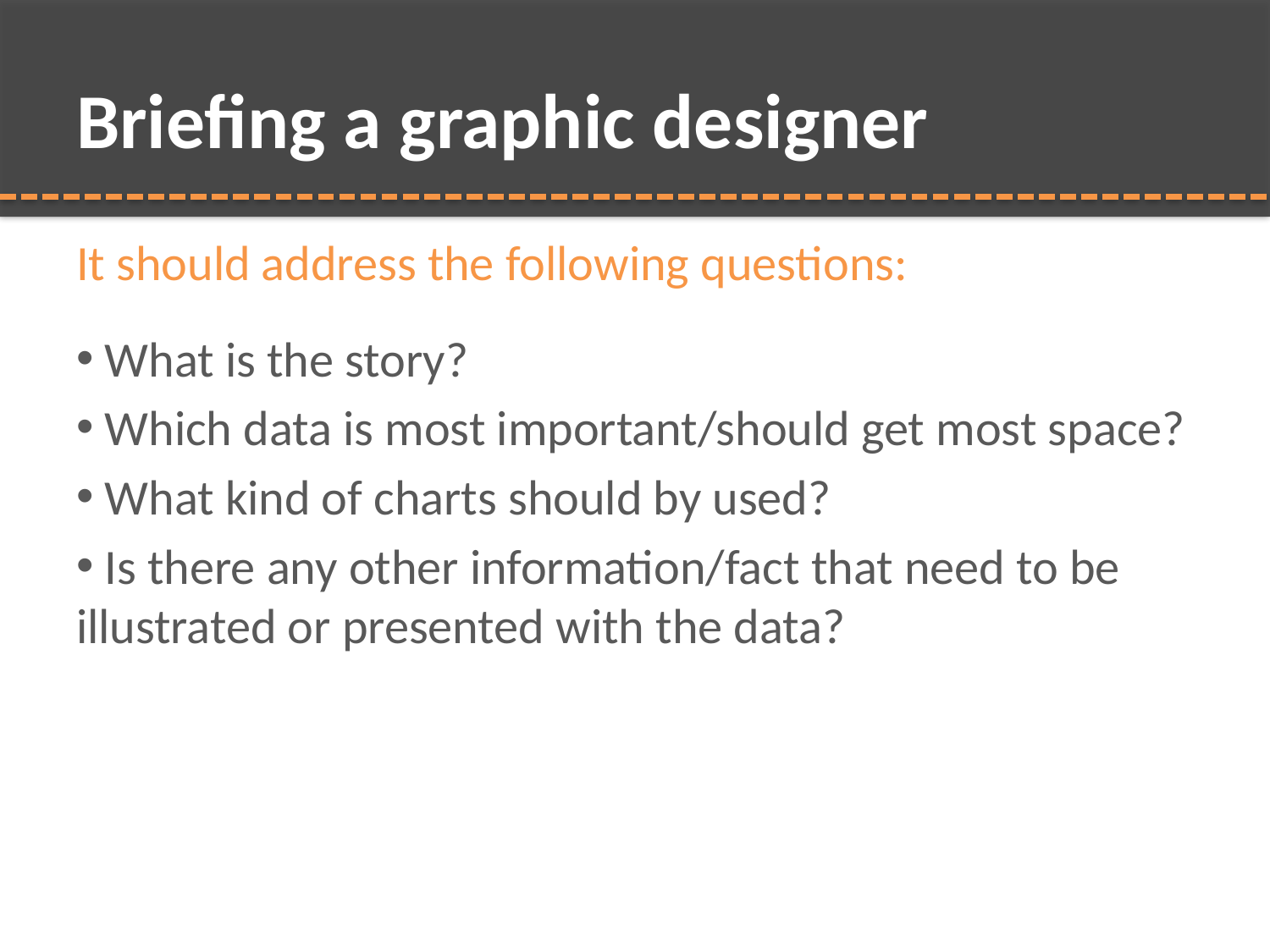

# Briefing a graphic designer
It should address the following questions:

 What is the story?
 Which data is most important/should get most space?
 What kind of charts should by used?
 Is there any other information/fact that need to be     illustrated or presented with the data?